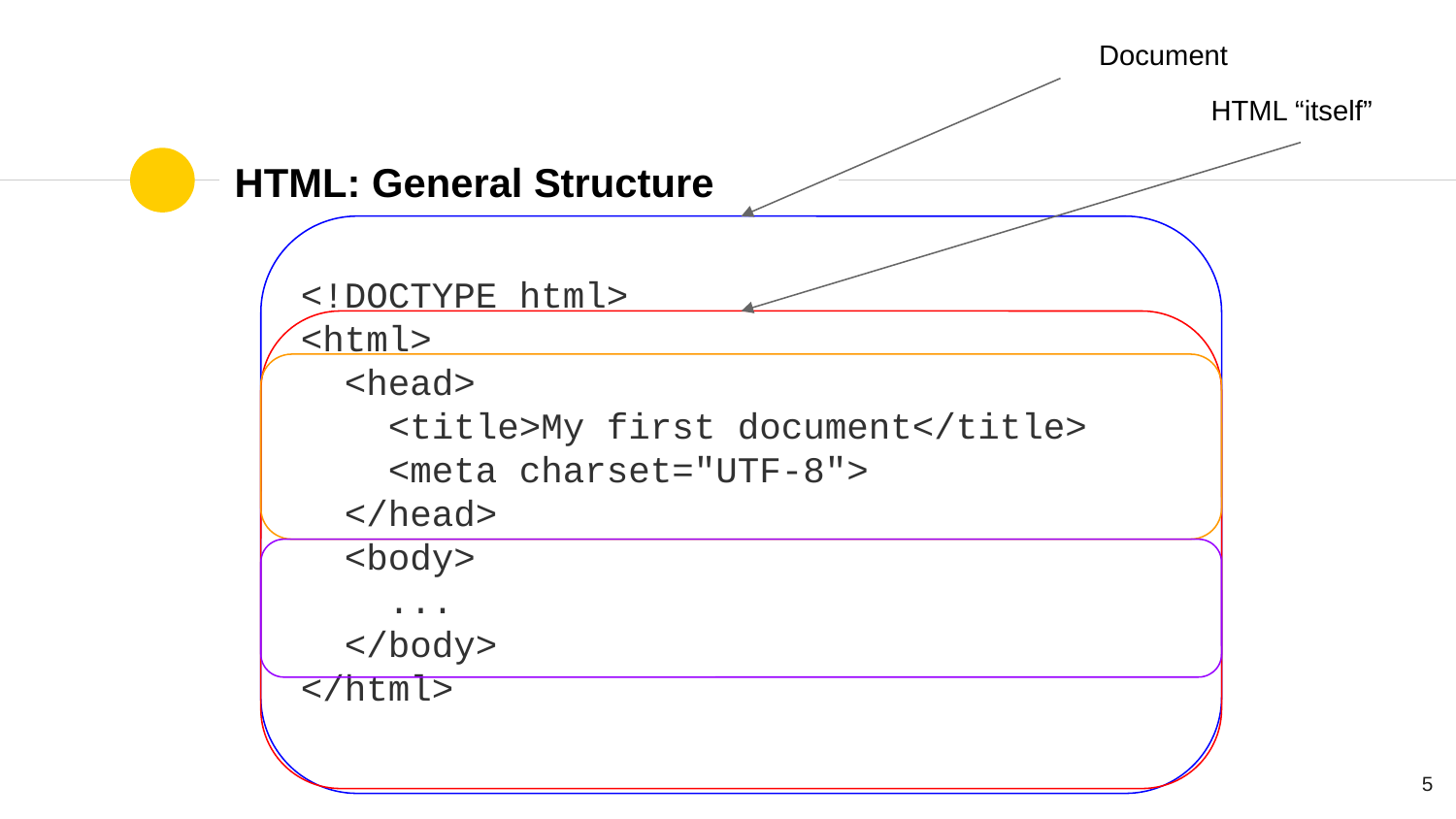

Document
HTML “itself”
# HTML: General Structure

<!DOCTYPE html>
<html>
  <head>
    <title>My first document</title>
    <meta charset="UTF-8">
  </head>
  <body>
    ...
  </body>
</html>

5